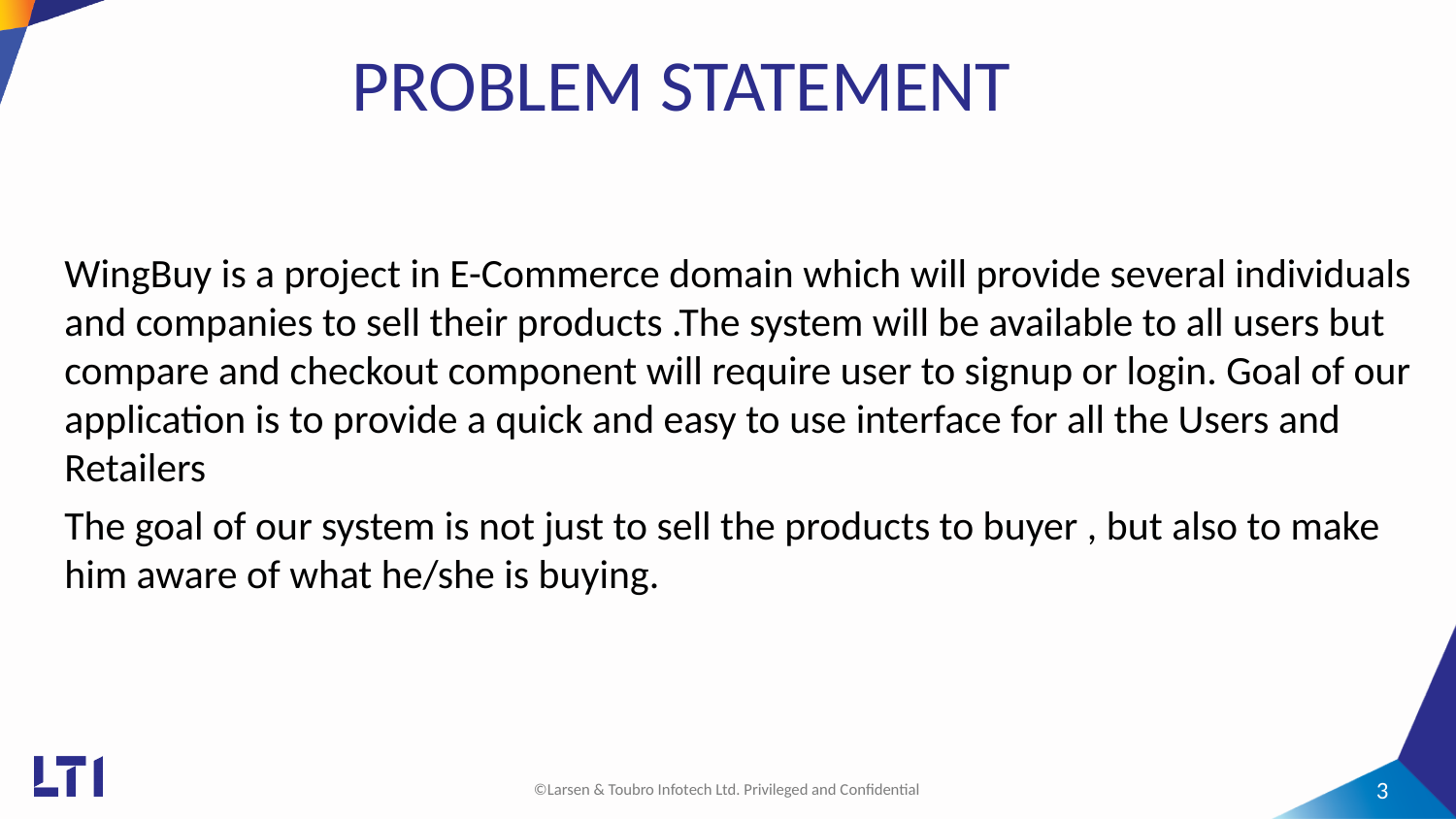

# PROBLEM STATEMENT

WingBuy is a project in E-Commerce domain which will provide several individuals and companies to sell their products .The system will be available to all users but compare and checkout component will require user to signup or login. Goal of our application is to provide a quick and easy to use interface for all the Users and Retailers
The goal of our system is not just to sell the products to buyer , but also to make him aware of what he/she is buying.